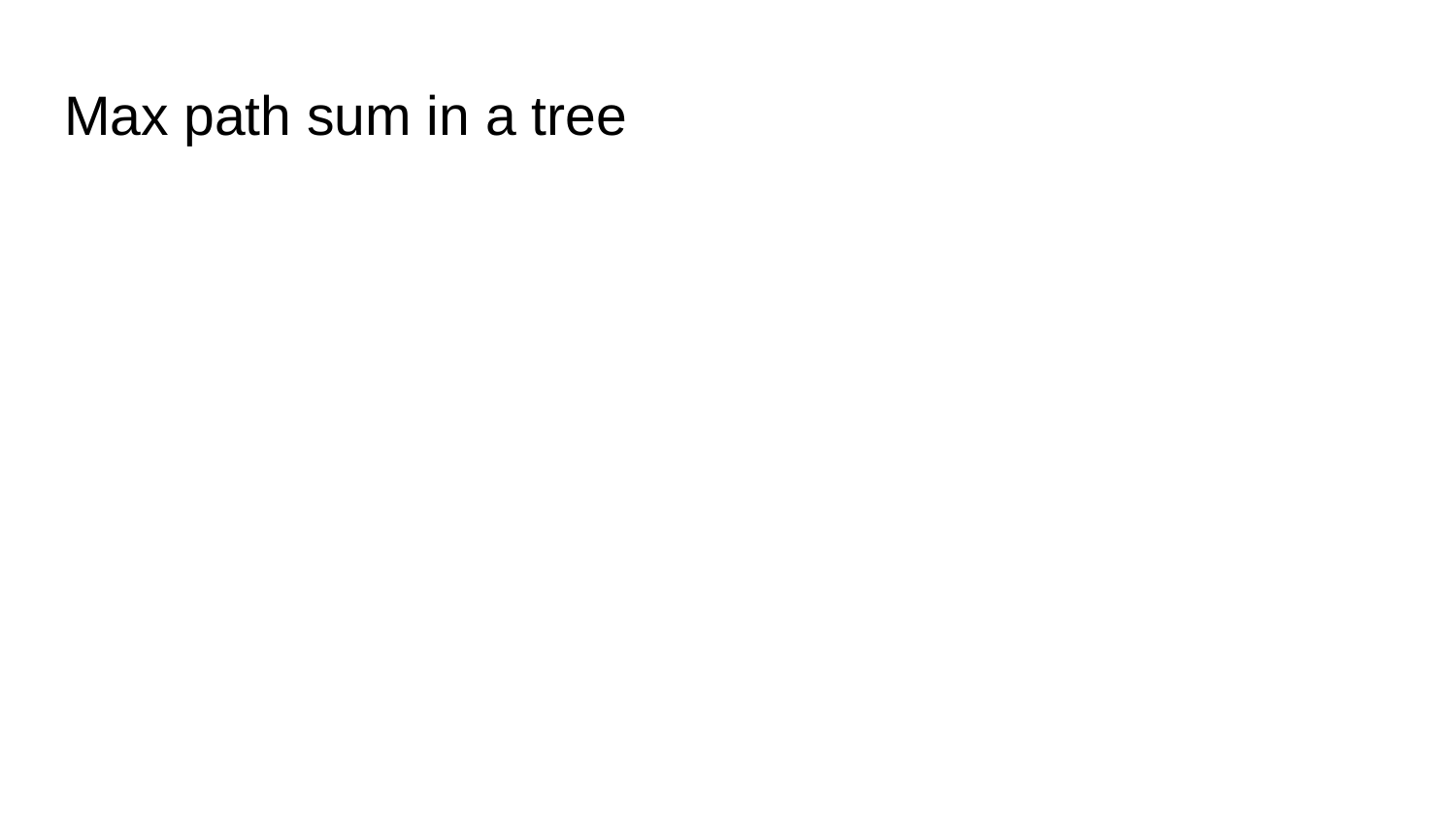

# Max path sum in a tree